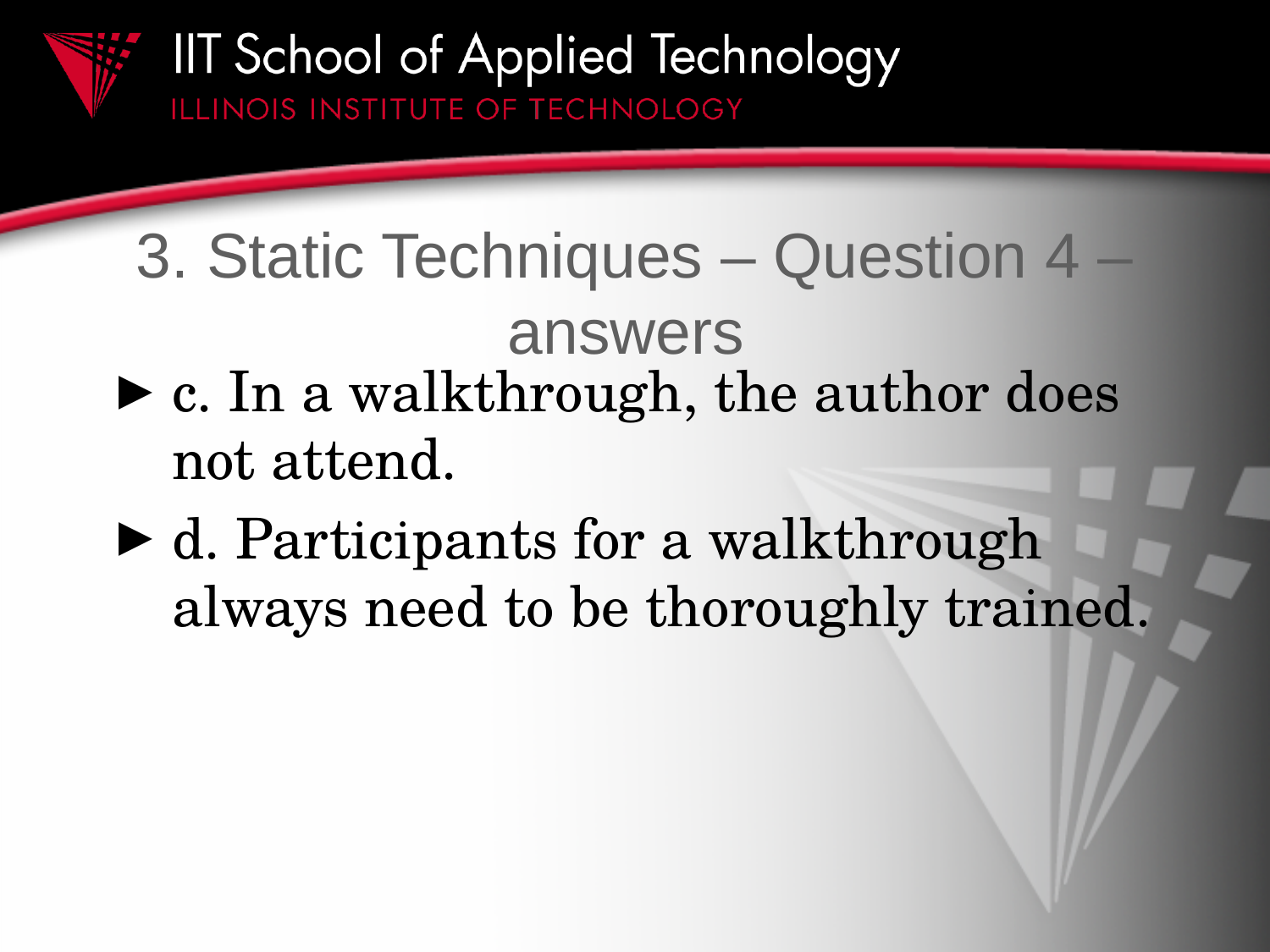

# 3. Static Techniques – Question 4 – answers
c. In a walkthrough, the author does not attend.
d. Participants for a walkthrough always need to be thoroughly trained.